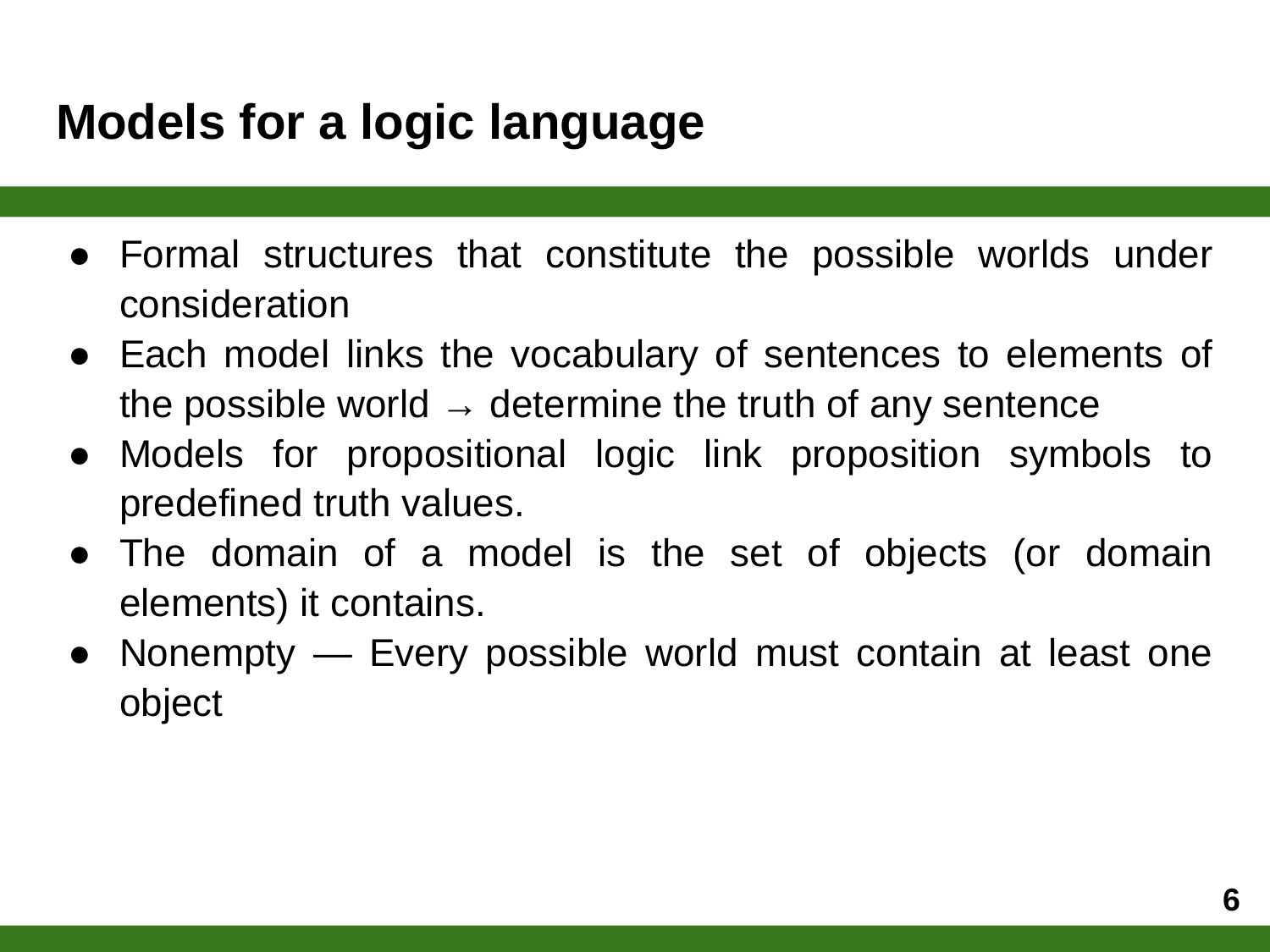

# Models for a logic language
Formal structures that constitute the possible worlds under consideration
Each model links the vocabulary of sentences to elements of the possible world → determine the truth of any sentence
Models for propositional logic link proposition symbols to predefined truth values.
The domain of a model is the set of objects (or domain elements) it contains.
Nonempty — Every possible world must contain at least one object
6